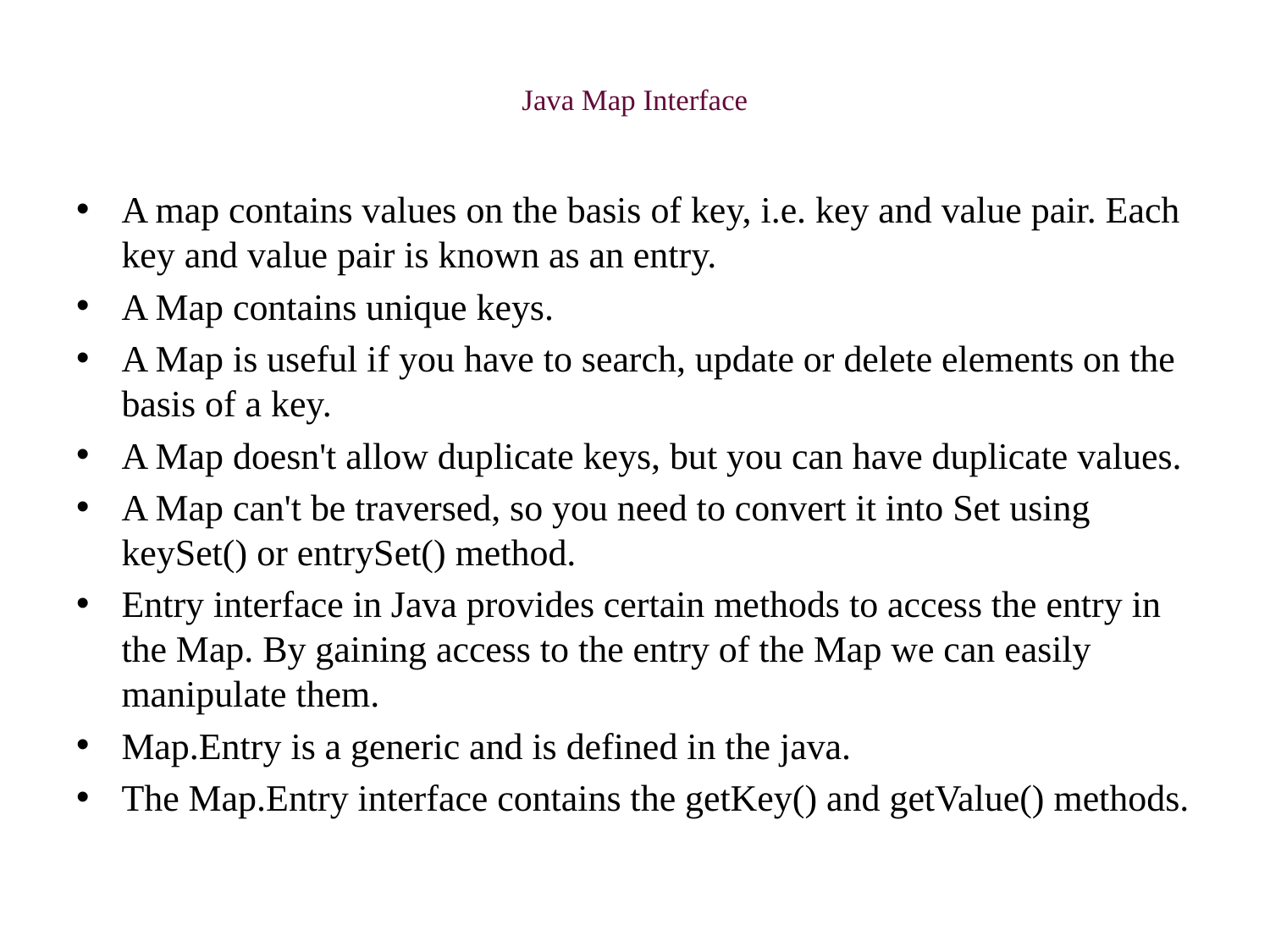

# Java Map Interface
A map contains values on the basis of key, i.e. key and value pair. Each key and value pair is known as an entry.
A Map contains unique keys.
A Map is useful if you have to search, update or delete elements on the basis of a key.
A Map doesn't allow duplicate keys, but you can have duplicate values.
A Map can't be traversed, so you need to convert it into Set using keySet() or entrySet() method.
Entry interface in Java provides certain methods to access the entry in the Map. By gaining access to the entry of the Map we can easily manipulate them.
Map.Entry is a generic and is defined in the java.
The Map.Entry interface contains the getKey() and getValue() methods.